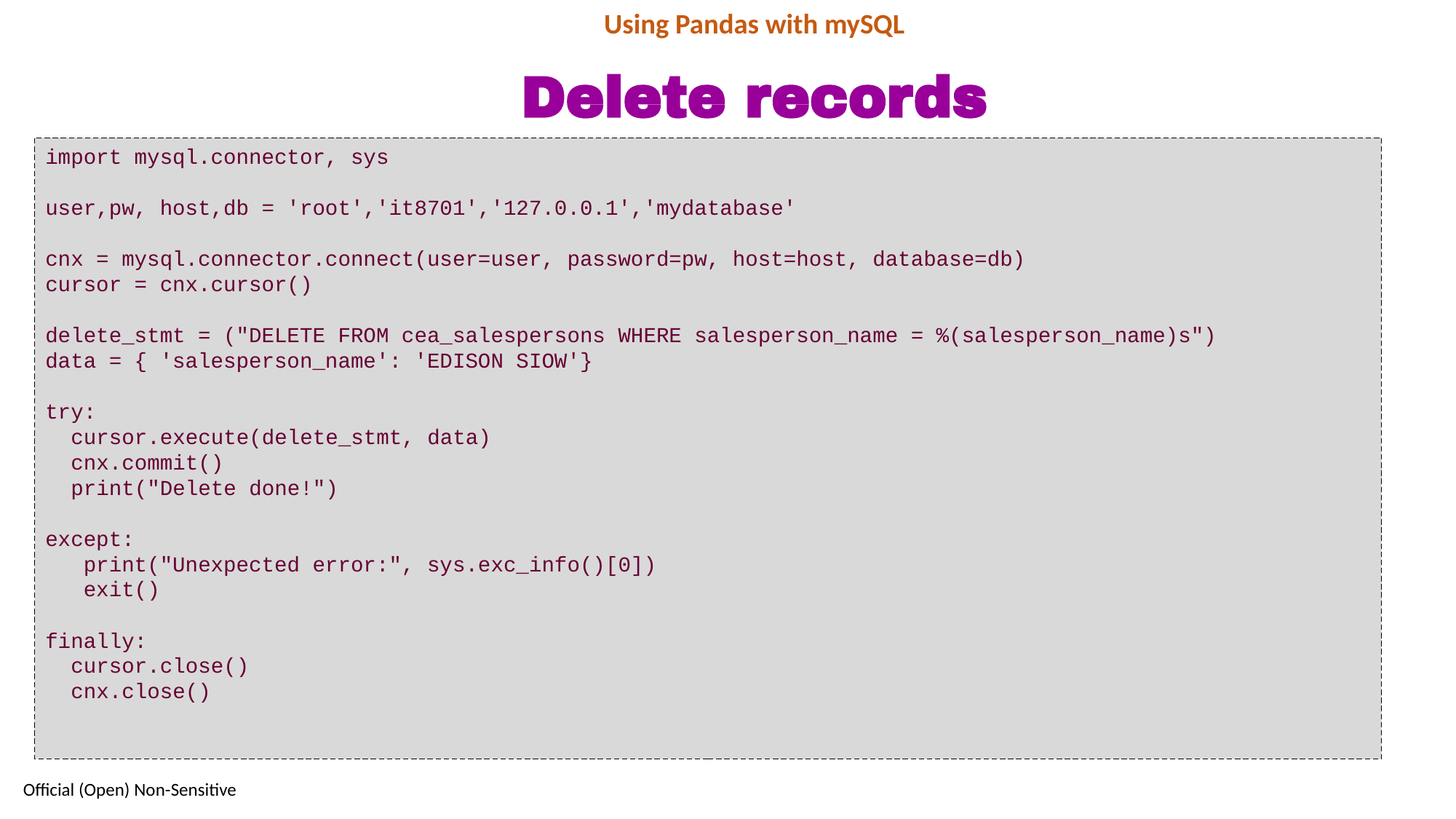

Using Pandas with mySQL
# Delete records
import mysql.connector, sys

user,pw, host,db = 'root','it8701','127.0.0.1','mydatabase'

cnx = mysql.connector.connect(user=user, password=pw, host=host, database=db)
cursor = cnx.cursor()

delete_stmt = ("DELETE FROM cea_salespersons WHERE salesperson_name = %(salesperson_name)s")
data = { 'salesperson_name': 'EDISON SIOW'}

try:
  cursor.execute(delete_stmt, data)
  cnx.commit()
  print("Delete done!")

except:
   print("Unexpected error:", sys.exc_info()[0])
   exit()

finally:
  cursor.close()
  cnx.close()

44
Official (Open) Non-Sensitive